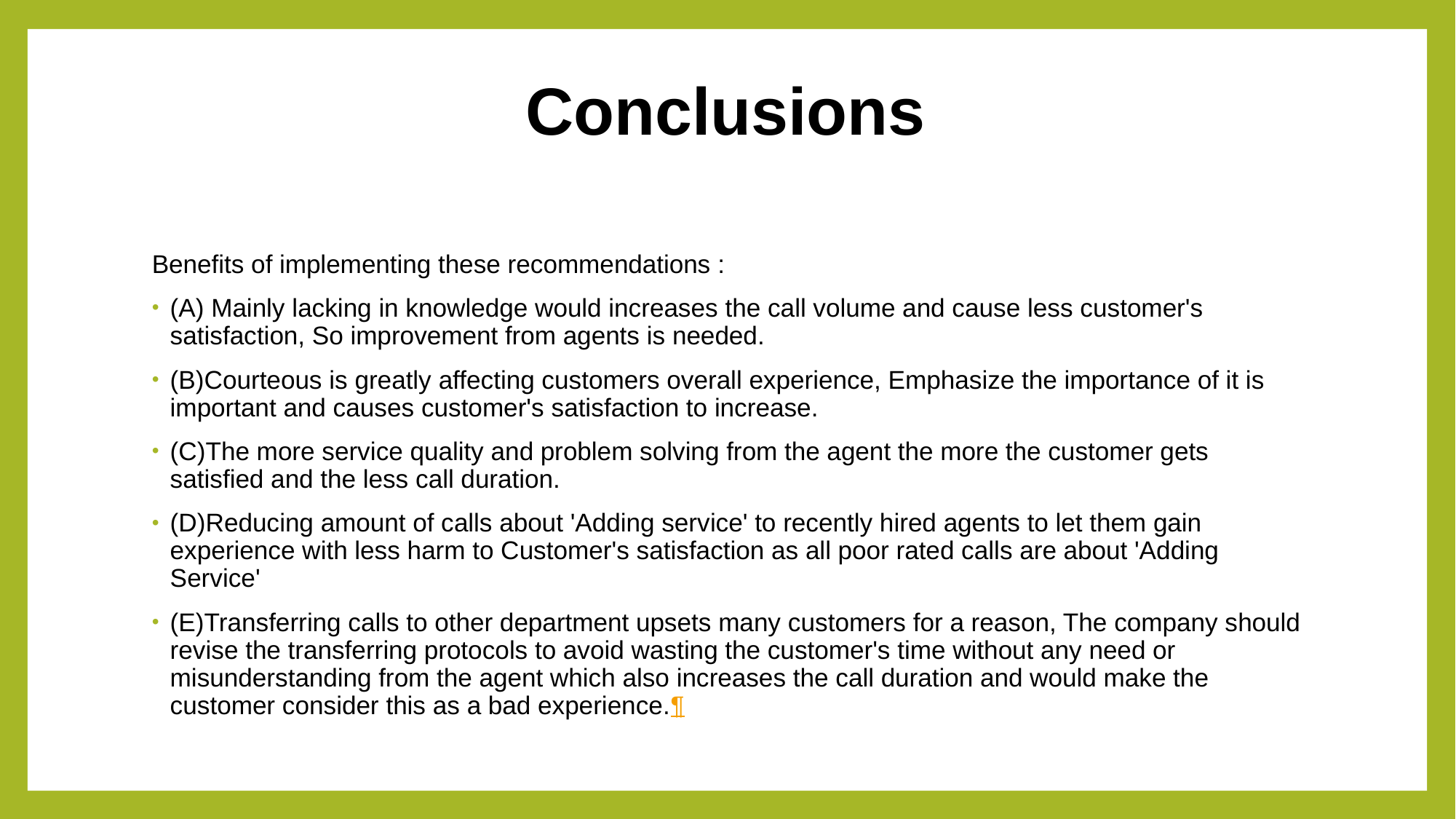

# Conclusions
Benefits of implementing these recommendations :
(A) Mainly lacking in knowledge would increases the call volume and cause less customer's satisfaction, So improvement from agents is needed.
(B)Courteous is greatly affecting customers overall experience, Emphasize the importance of it is important and causes customer's satisfaction to increase.
(C)The more service quality and problem solving from the agent the more the customer gets satisfied and the less call duration.
(D)Reducing amount of calls about 'Adding service' to recently hired agents to let them gain experience with less harm to Customer's satisfaction as all poor rated calls are about 'Adding Service'
(E)Transferring calls to other department upsets many customers for a reason, The company should revise the transferring protocols to avoid wasting the customer's time without any need or misunderstanding from the agent which also increases the call duration and would make the customer consider this as a bad experience.¶